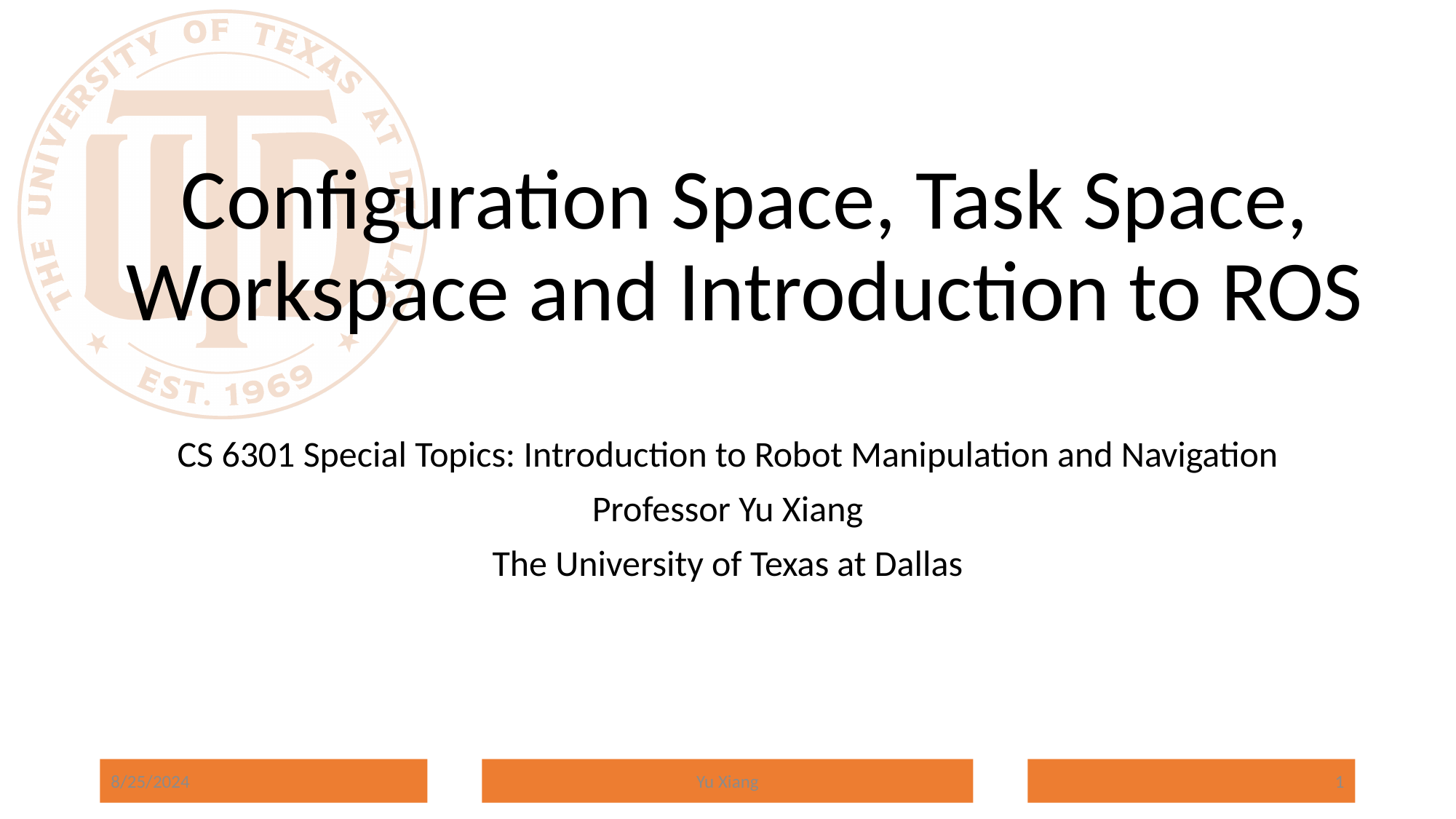

# Configuration Space, Task Space, Workspace and Introduction to ROS
CS 6301 Special Topics: Introduction to Robot Manipulation and Navigation
Professor Yu Xiang
The University of Texas at Dallas
8/25/2024
Yu Xiang
1